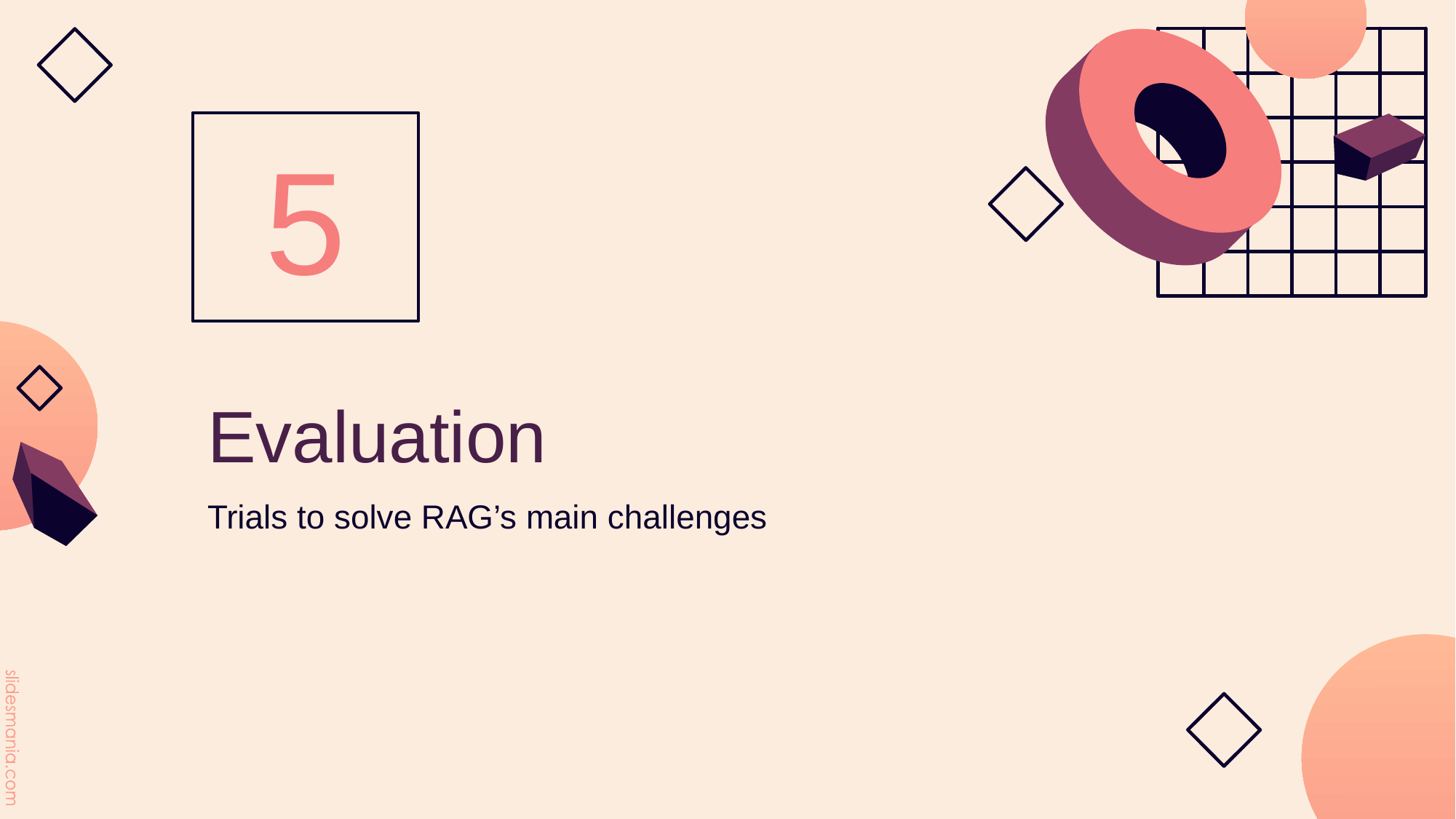

5
# Evaluation
Trials to solve RAG’s main challenges